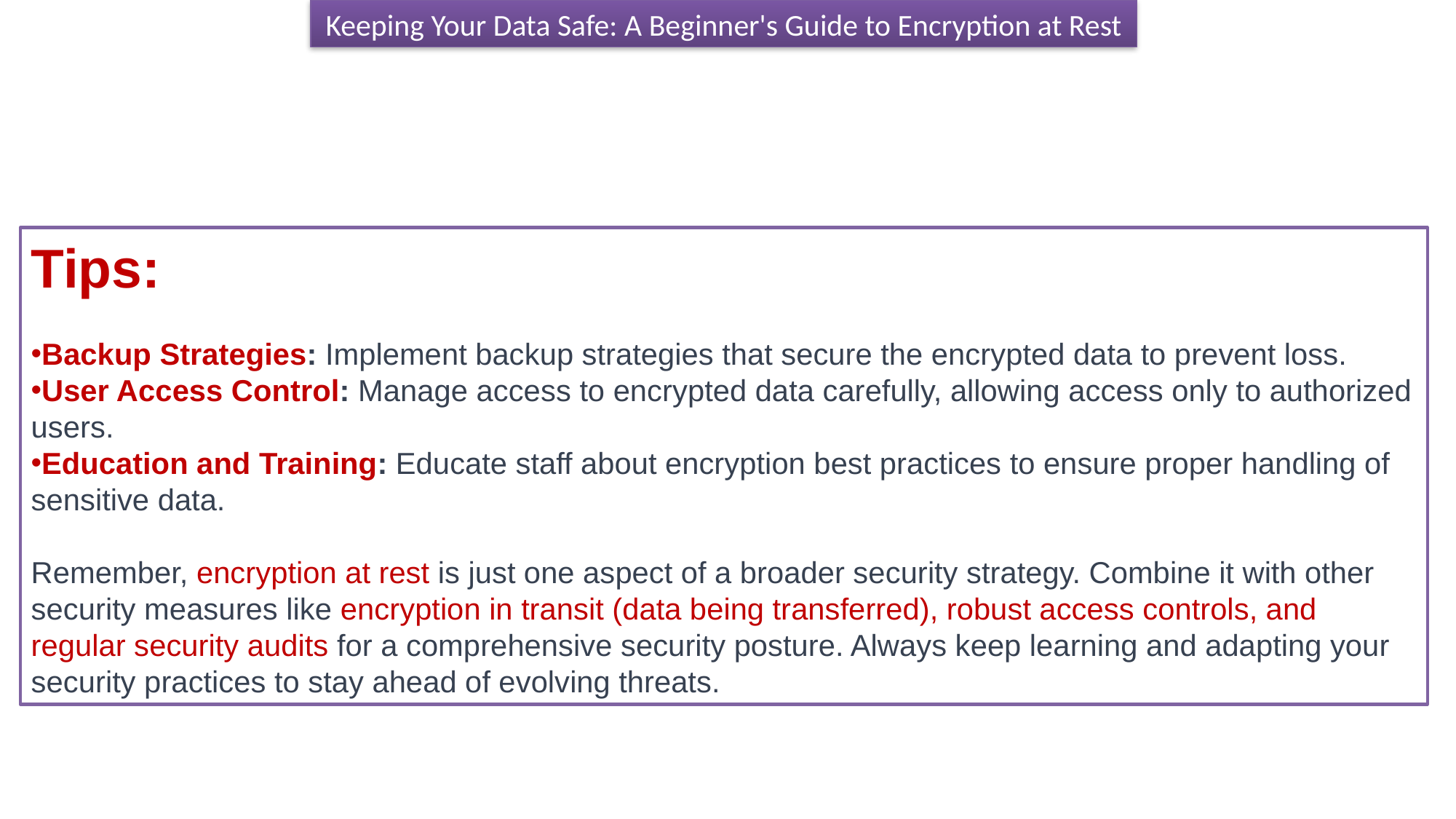

Keeping Your Data Safe: A Beginner's Guide to Encryption at Rest

Tips:
Backup Strategies: Implement backup strategies that secure the encrypted data to prevent loss.
User Access Control: Manage access to encrypted data carefully, allowing access only to authorized users.
Education and Training: Educate staff about encryption best practices to ensure proper handling of sensitive data.
Remember, encryption at rest is just one aspect of a broader security strategy. Combine it with other security measures like encryption in transit (data being transferred), robust access controls, and regular security audits for a comprehensive security posture. Always keep learning and adapting your security practices to stay ahead of evolving threats.